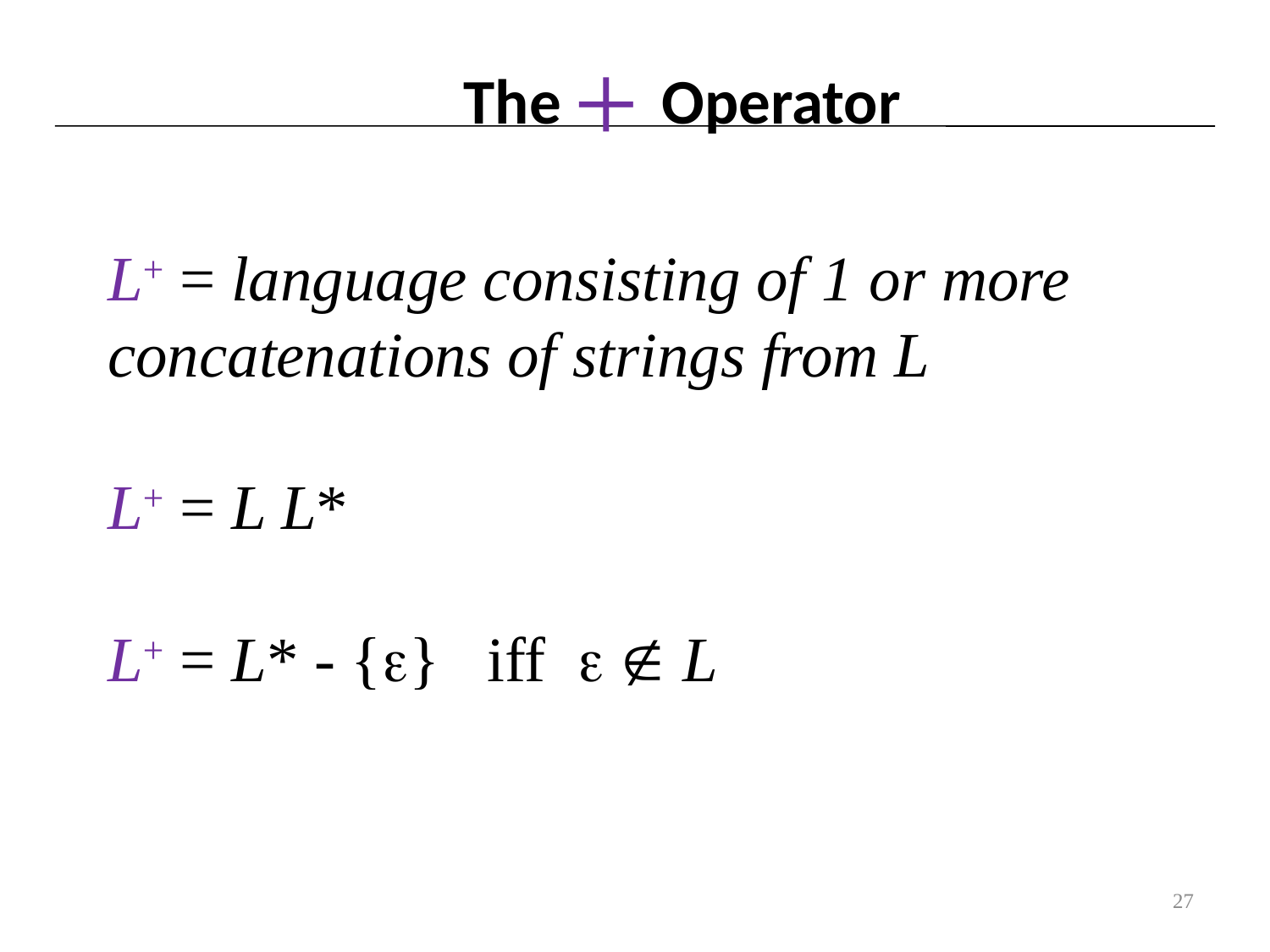

+
# The       Operator
L+ = language consisting of 1 or more concatenations of strings from L

L+ = L L*

L+ = L* - {ε}   iff  ε ∉ L

27